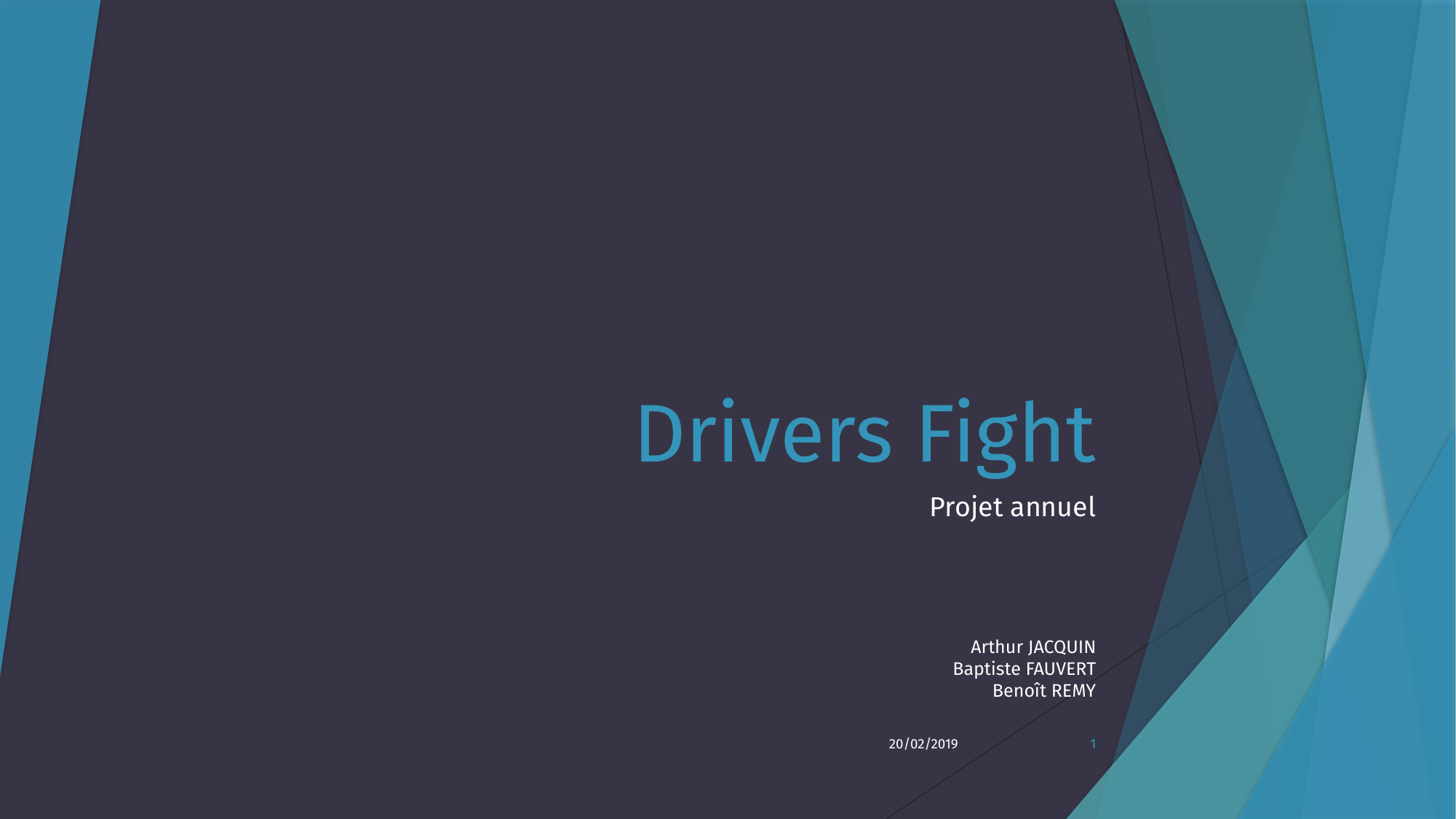

# Drivers Fight
Projet annuel
Arthur JACQUIN
Baptiste FAUVERT
Benoît REMY
20/02/2019
1